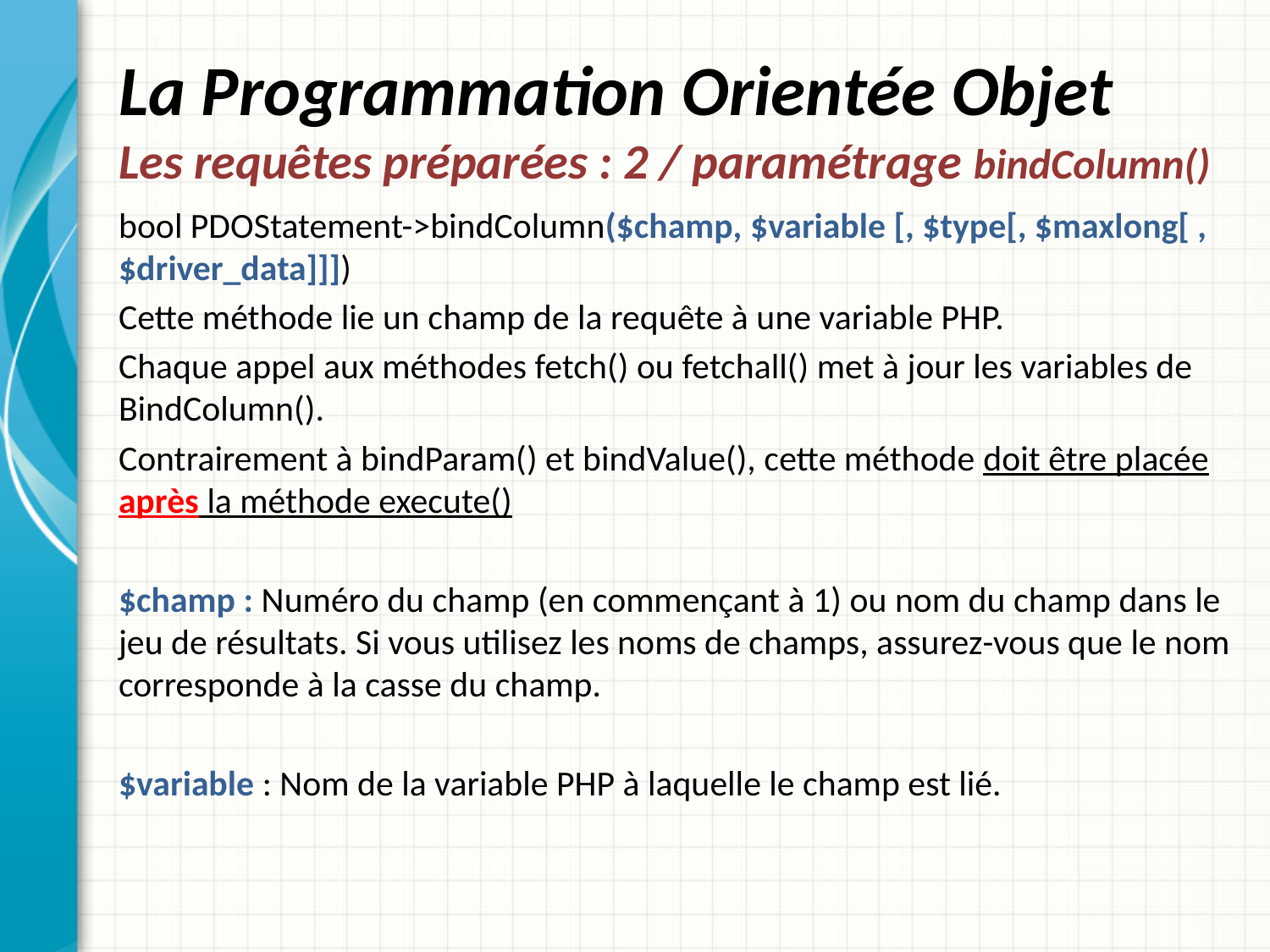

# La Programmation Orientée Objet Les requêtes préparées : 2 / paramétrage bindColumn()
bool PDOStatement->bindColumn($champ, $variable [, $type[, $maxlong[ ,$driver_data]]])
Cette méthode lie un champ de la requête à une variable PHP.
Chaque appel aux méthodes fetch() ou fetchall() met à jour les variables de BindColumn().
Contrairement à bindParam() et bindValue(), cette méthode doit être placée après la méthode execute()

$champ : Numéro du champ (en commençant à 1) ou nom du champ dans le jeu de résultats. Si vous utilisez les noms de champs, assurez-vous que le nom corresponde à la casse du champ.

$variable : Nom de la variable PHP à laquelle le champ est lié.